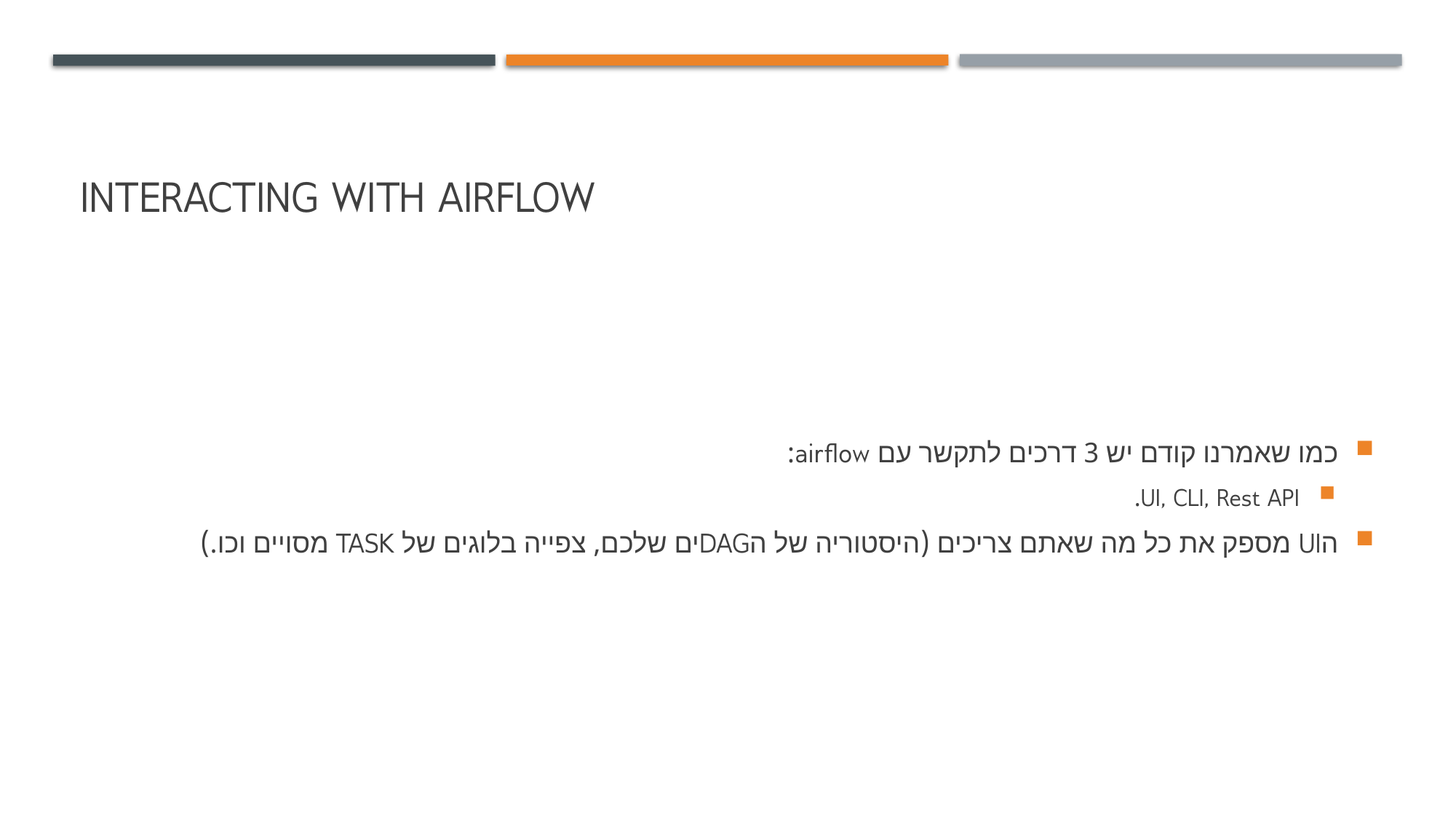

# Interacting with airflow
כמו שאמרנו קודם יש 3 דרכים לתקשר עם airflow:
UI, CLI, Rest API.
הUI מספק את כל מה שאתם צריכים (היסטוריה של הDAGים שלכם, צפייה בלוגים של TASK מסויים וכו.)